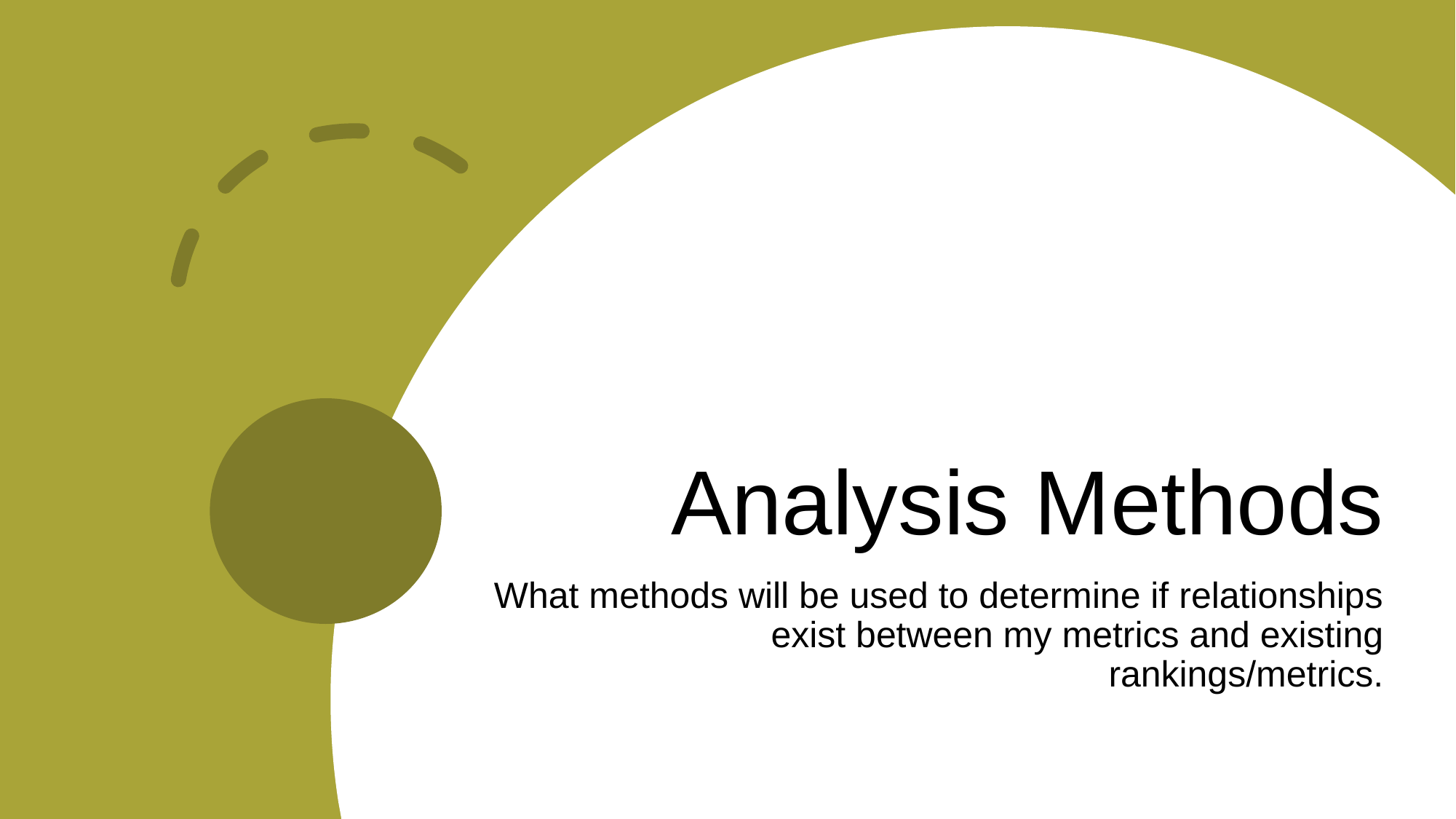

# Analysis Methods

What methods will be used to determine if relationships exist between my metrics and existing rankings/metrics.